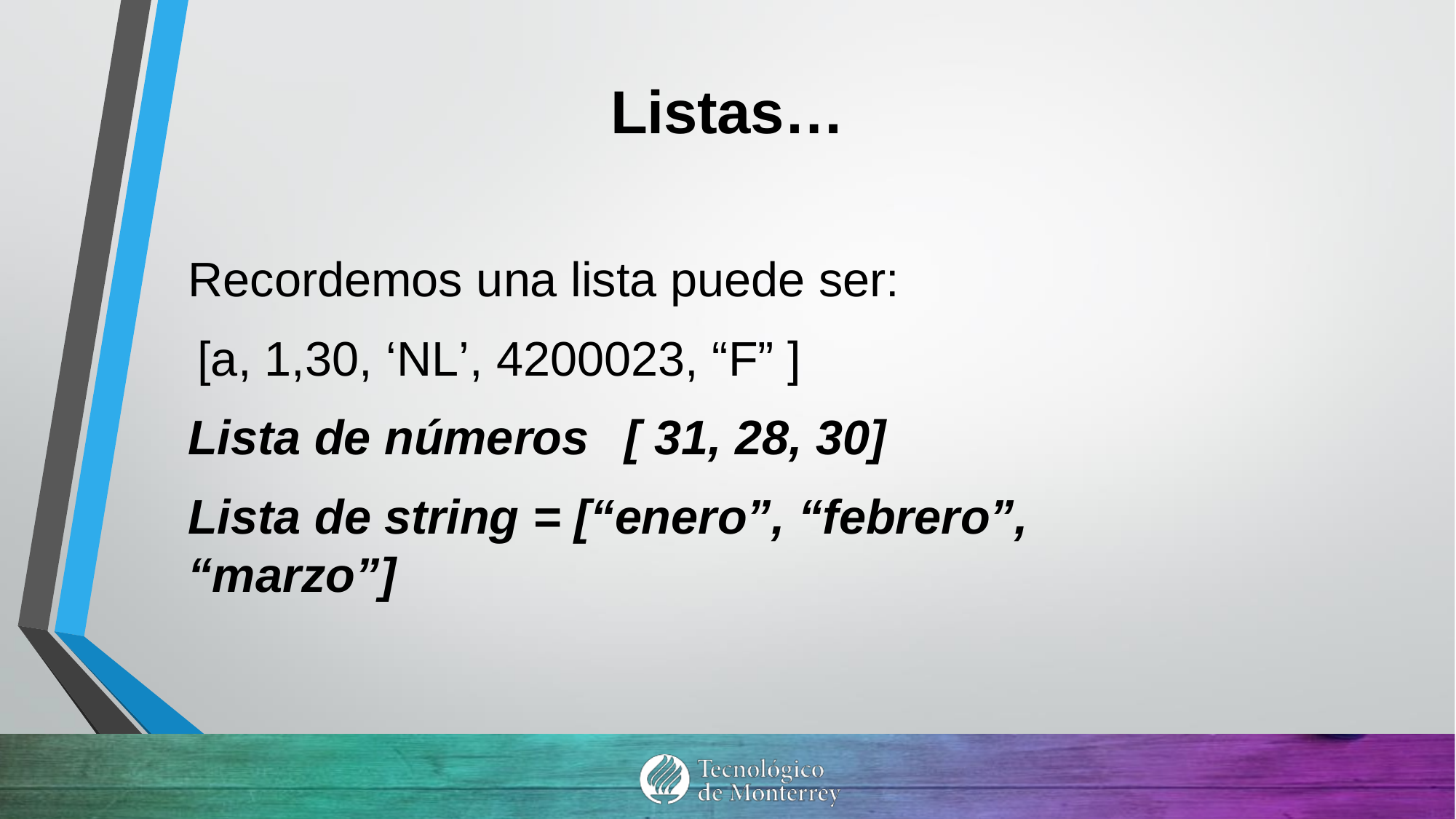

Listas…
Recordemos una lista puede ser:
[a, 1,30, ‘NL’, 4200023, “F” ]
Lista de números	[ 31, 28, 30]
Lista de string = [“enero”, “febrero”, “marzo”]